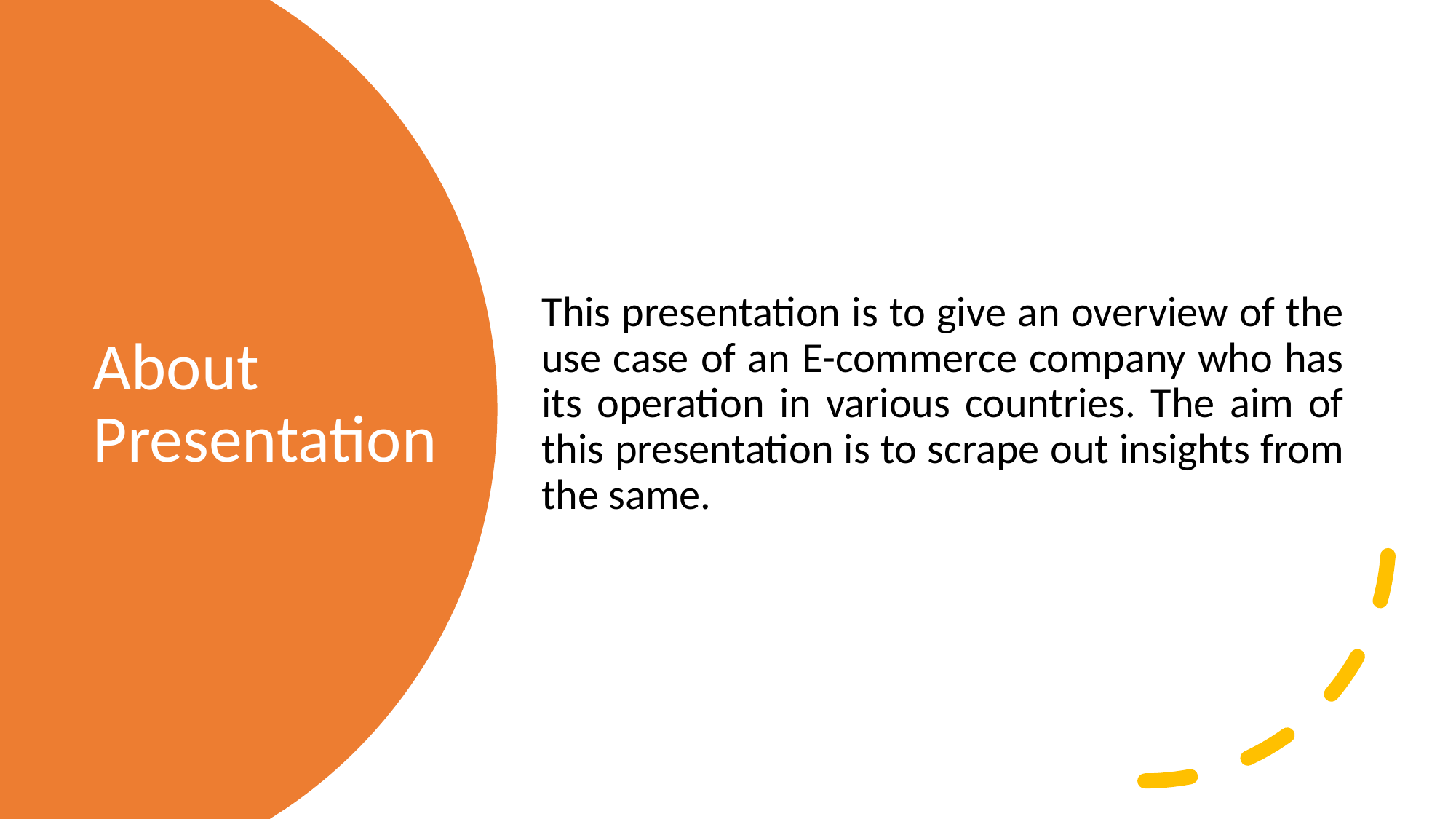

This presentation is to give an overview of the use case of an E-commerce company who has its operation in various countries. The aim of this presentation is to scrape out insights from the same.
# About Presentation